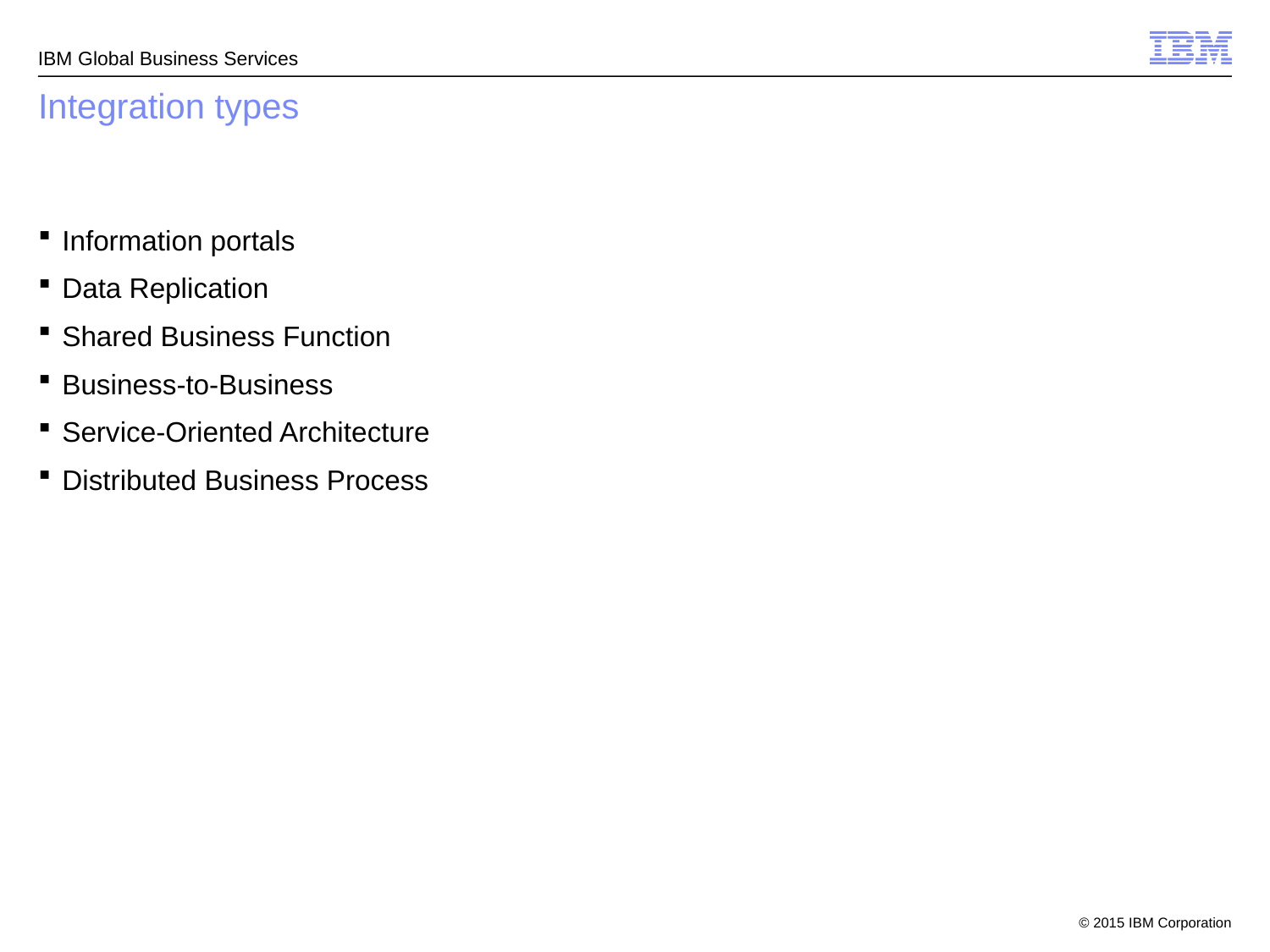

# Integration types
Information portals
Data Replication
Shared Business Function
Business-to-Business
Service-Oriented Architecture
Distributed Business Process